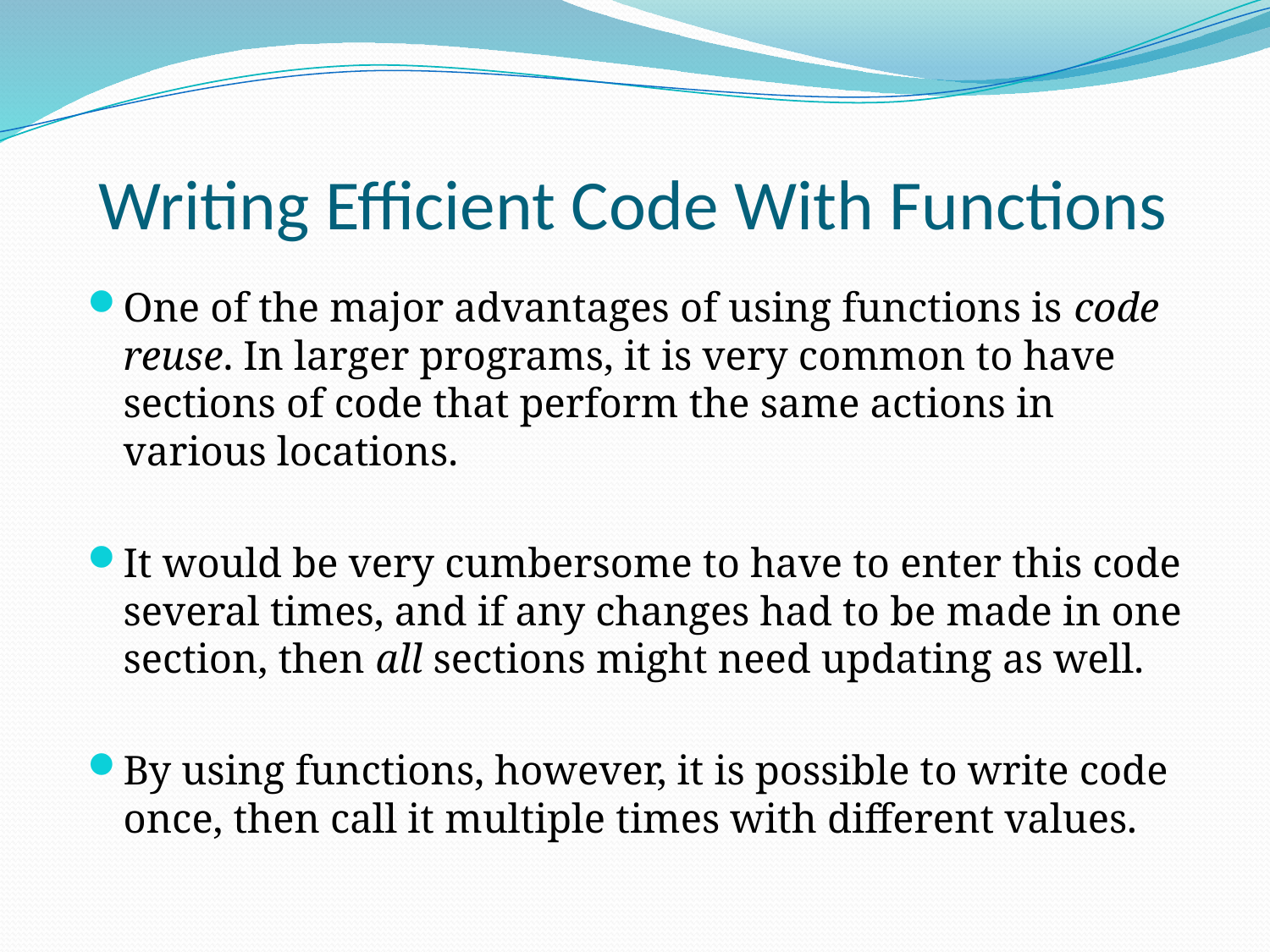

# Writing Efficient Code With Functions
One of the major advantages of using functions is code reuse. In larger programs, it is very common to have sections of code that perform the same actions in various locations.

It would be very cumbersome to have to enter this code several times, and if any changes had to be made in one section, then all sections might need updating as well.

By using functions, however, it is possible to write code once, then call it multiple times with different values.